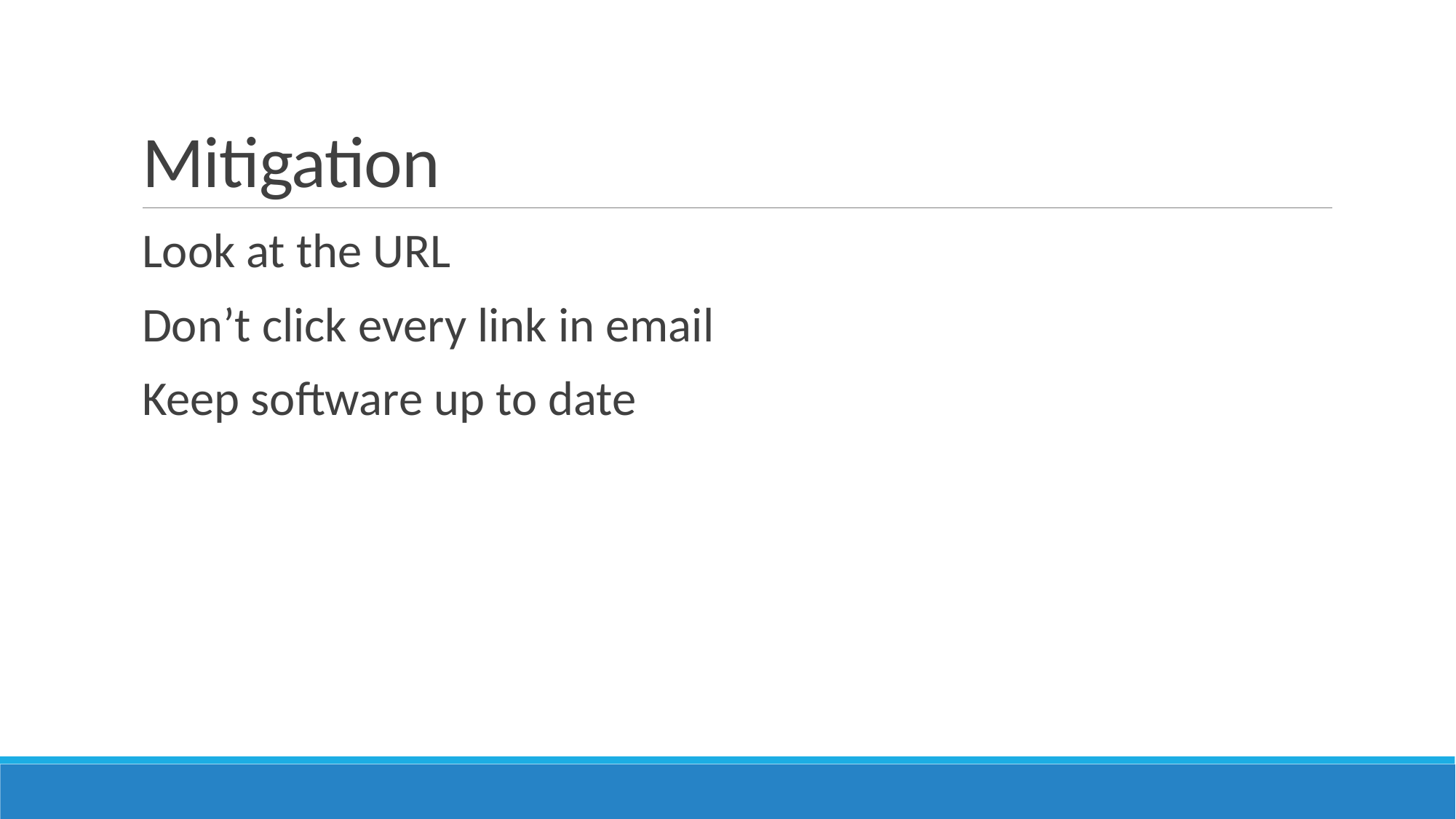

# Mitigation
Look at the URL
Don’t click every link in email
Keep software up to date